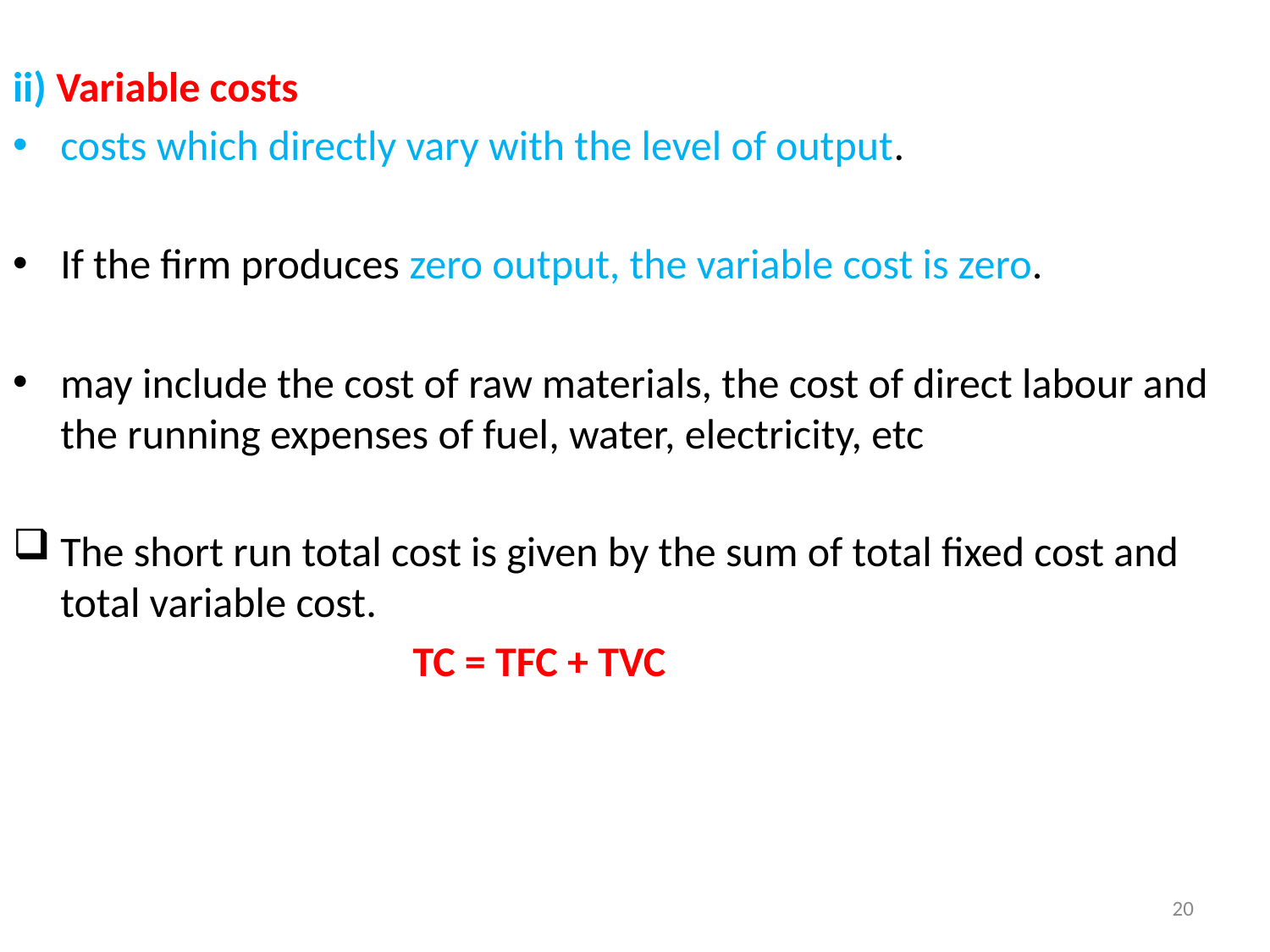

ii) Variable costs
costs which directly vary with the level of output.

If the firm produces zero output, the variable cost is zero.

may include the cost of raw materials, the cost of direct labour and the running expenses of fuel, water, electricity, etc

The short run total cost is given by the sum of total fixed cost and total variable cost.
                                          TC = TFC + TVC

20